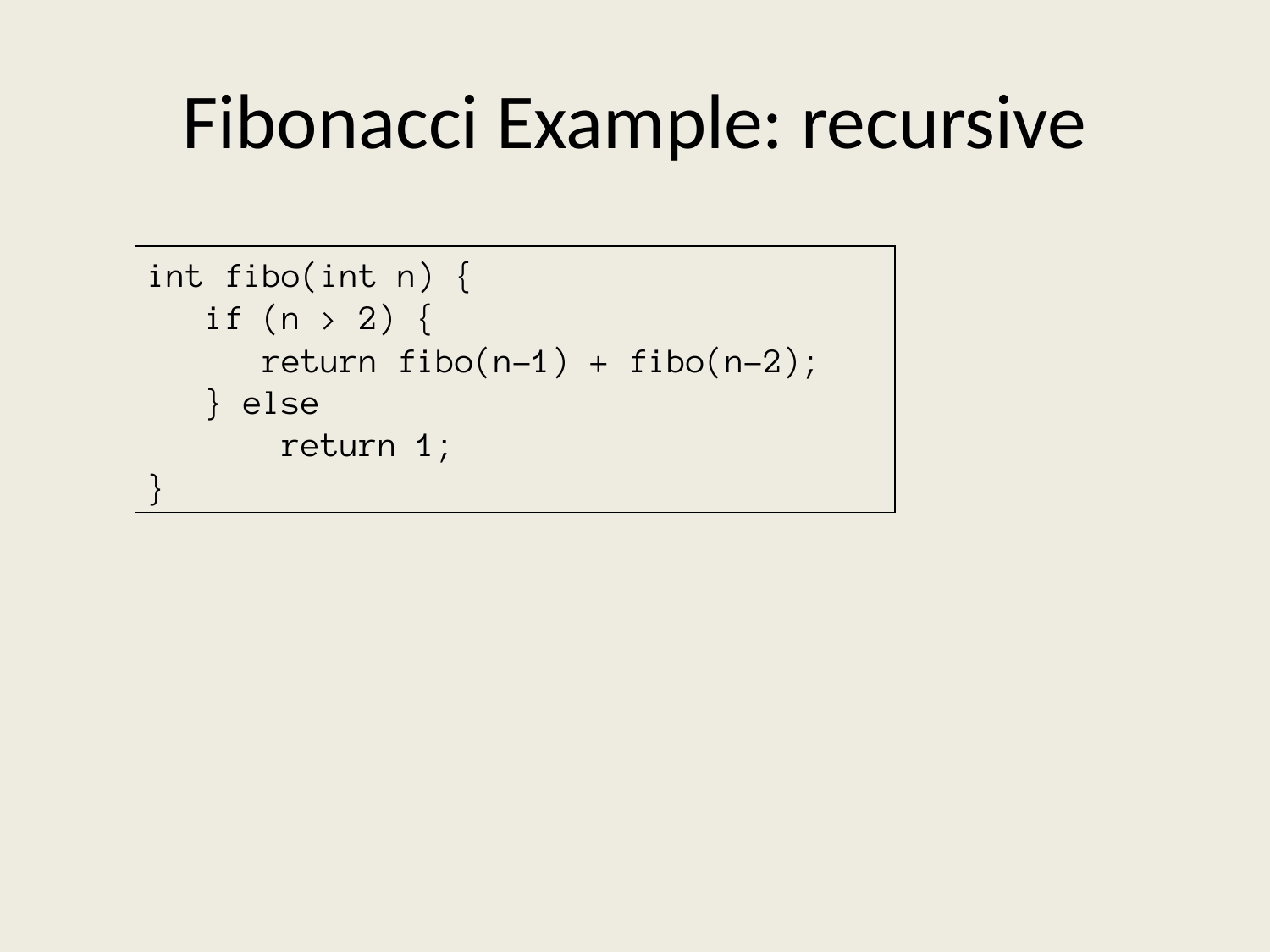

# Fibonacci Example: recursive
int fibo(int n) {
   if (n > 2) {
      return fibo(n-1) + fibo(n-2);
   } else
       return 1;
}